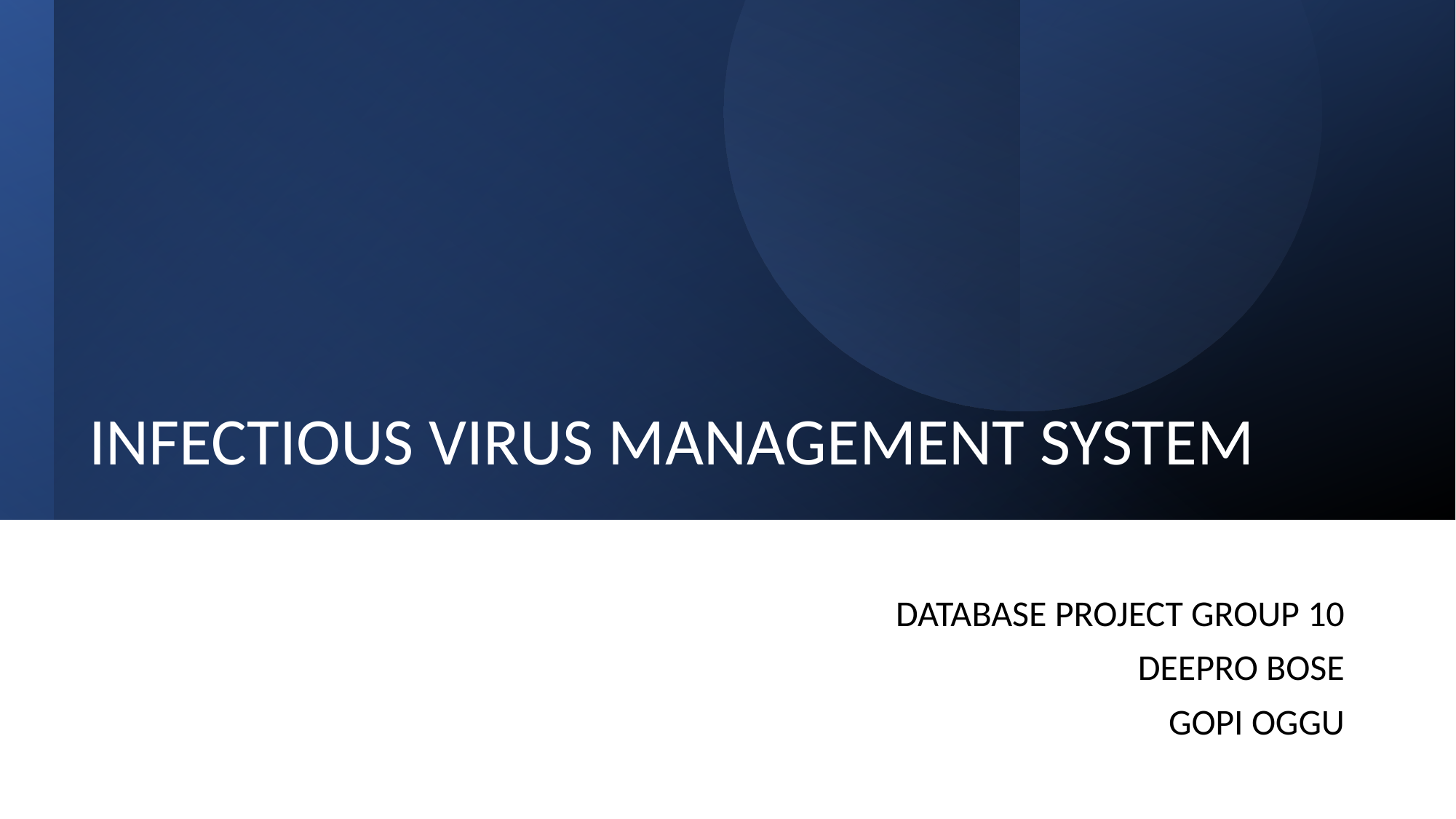

# INFECTIOUS VIRUS MANAGEMENT SYSTEM
DATABASE PROJECT GROUP 10
DEEPRO BOSE
GOPI OGGU